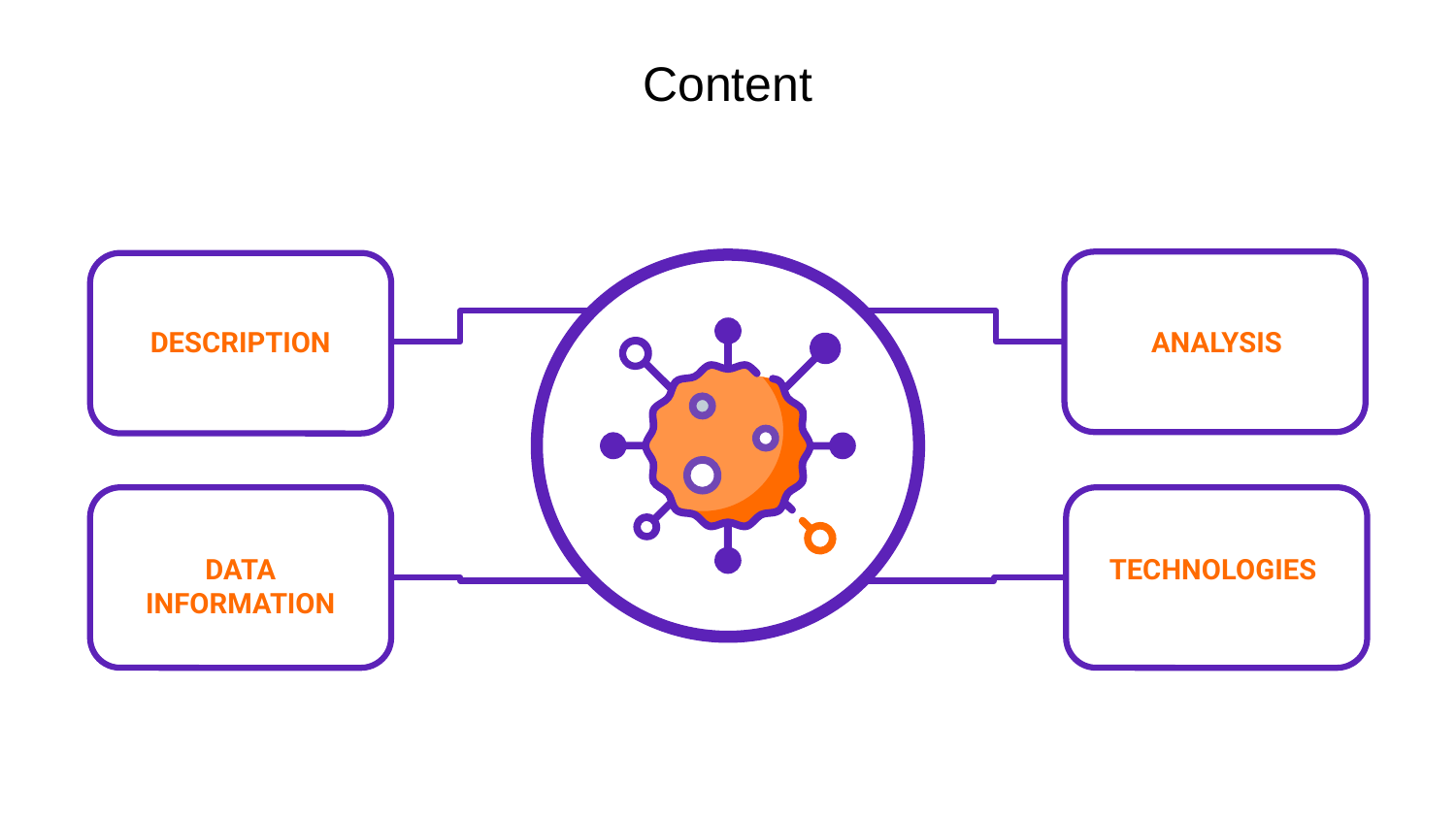

# Content

ANALYSIS
DESCRIPTION
DATA INFORMATION
TECHNOLOGIES